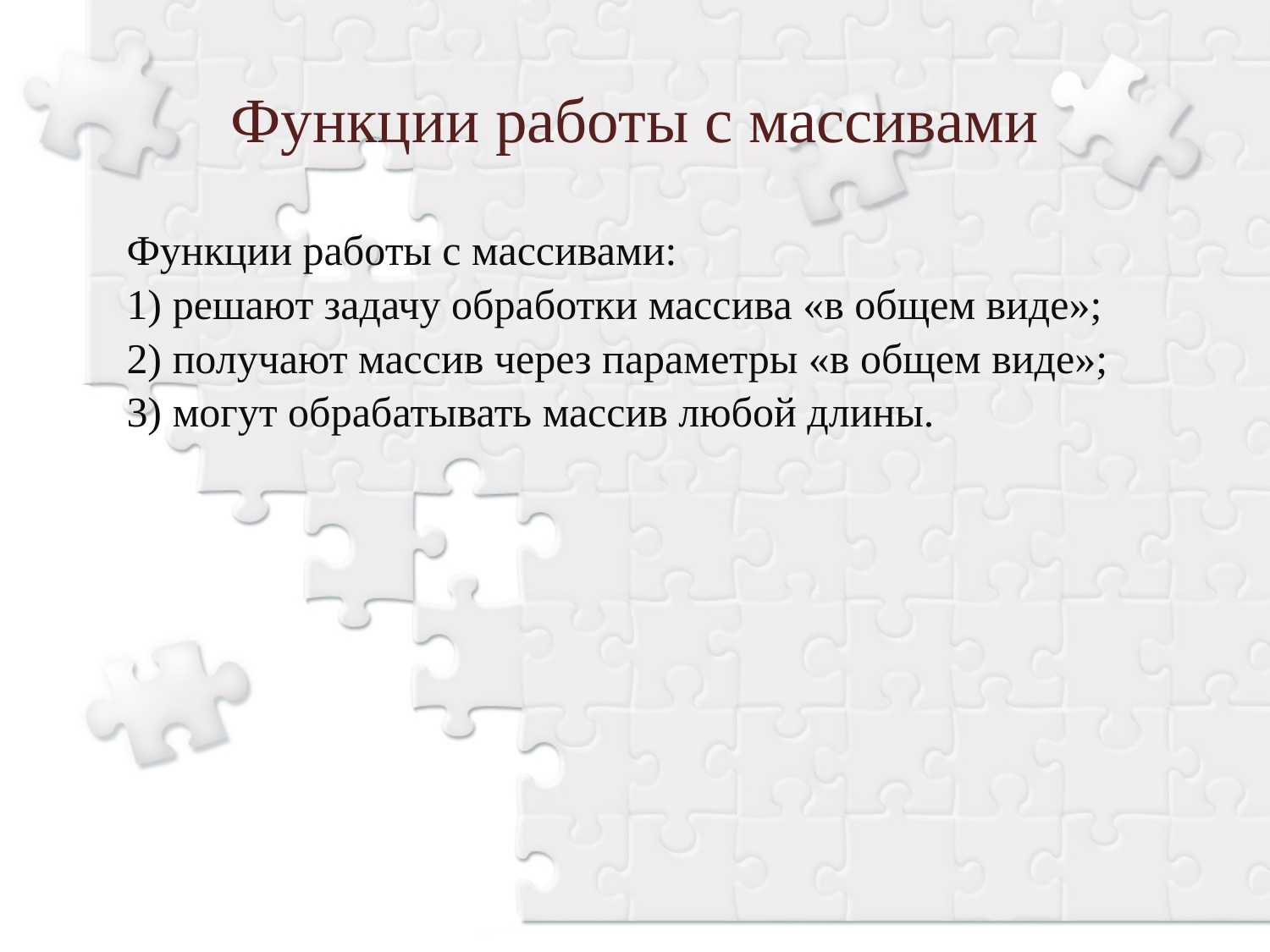

Функции работы с массивами
Функции работы с массивами:
1) решают задачу обработки массива «в общем виде»;
2) получают массив через параметры «в общем виде»;
3) могут обрабатывать массив любой длины.